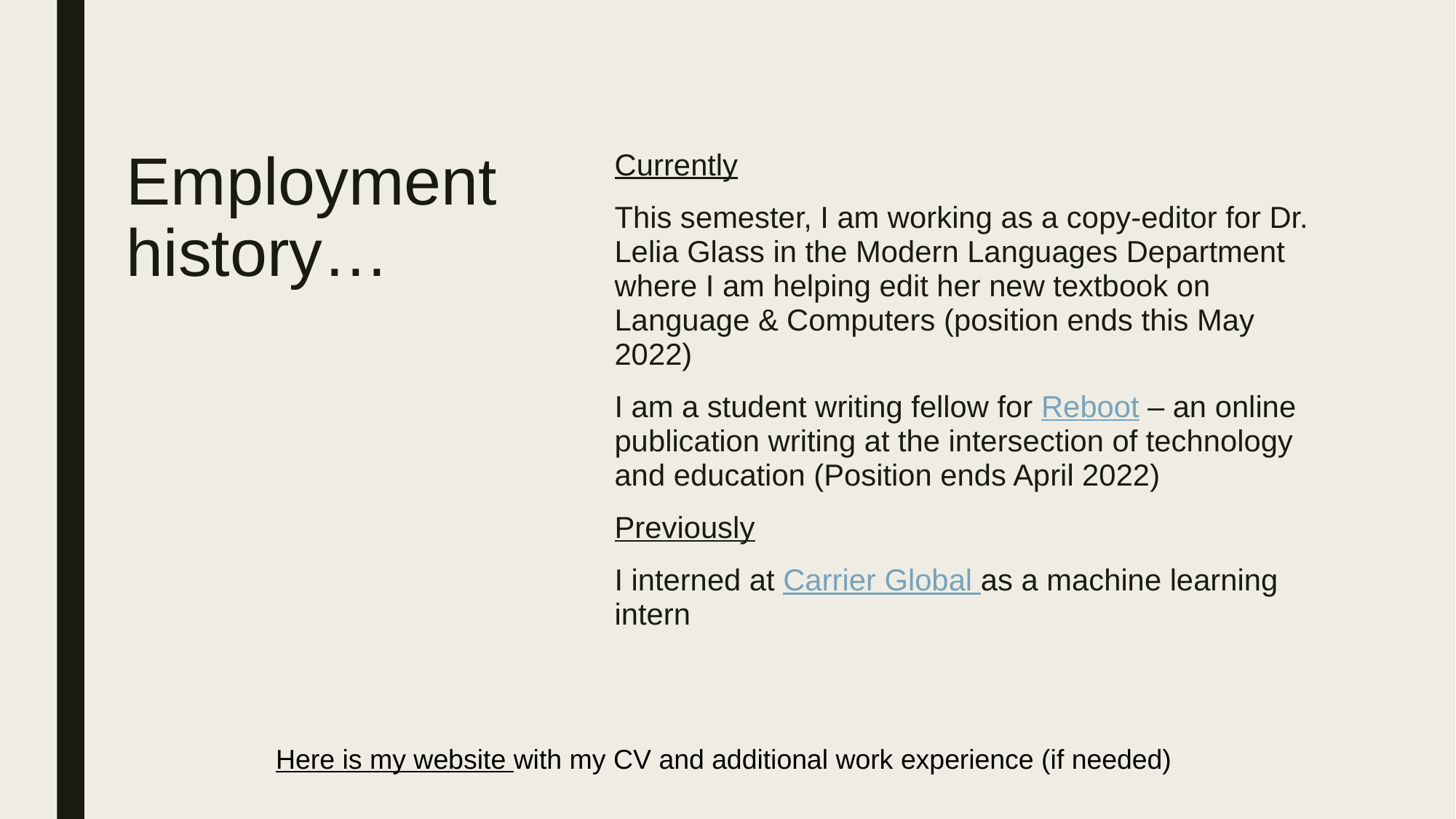

Currently
This semester, I am working as a copy-editor for Dr. Lelia Glass in the Modern Languages Department where I am helping edit her new textbook on Language & Computers (position ends this May 2022)
I am a student writing fellow for Reboot – an online publication writing at the intersection of technology and education (Position ends April 2022)
Previously
I interned at Carrier Global as a machine learning intern

# Employment history…
Here is my website with my CV and additional work experience (if needed)